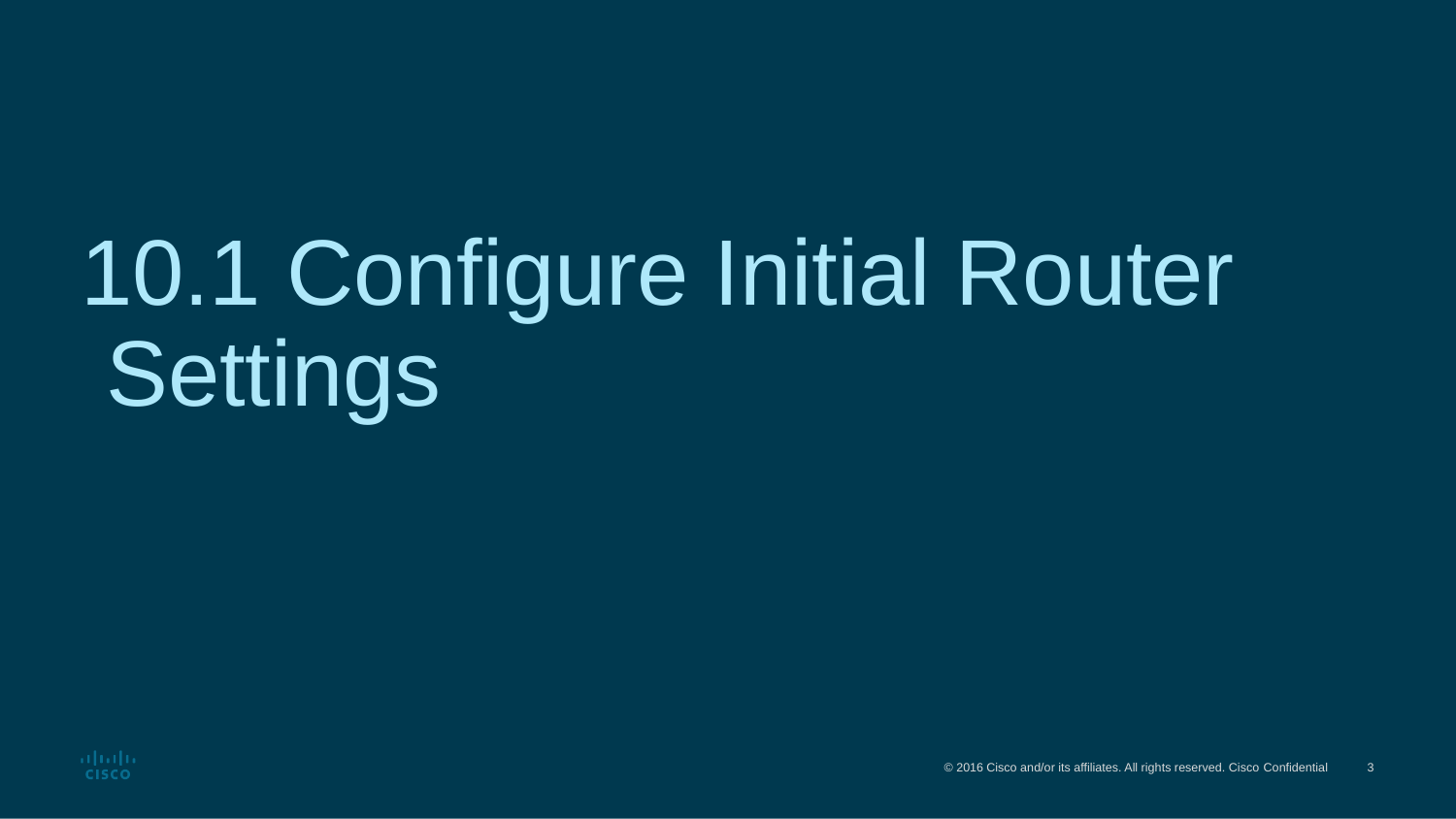

# 10.1 Configure Initial Router  Settings
© 2016 Cisco and/or its affiliates. All rights reserved. Cisco Confidential
3